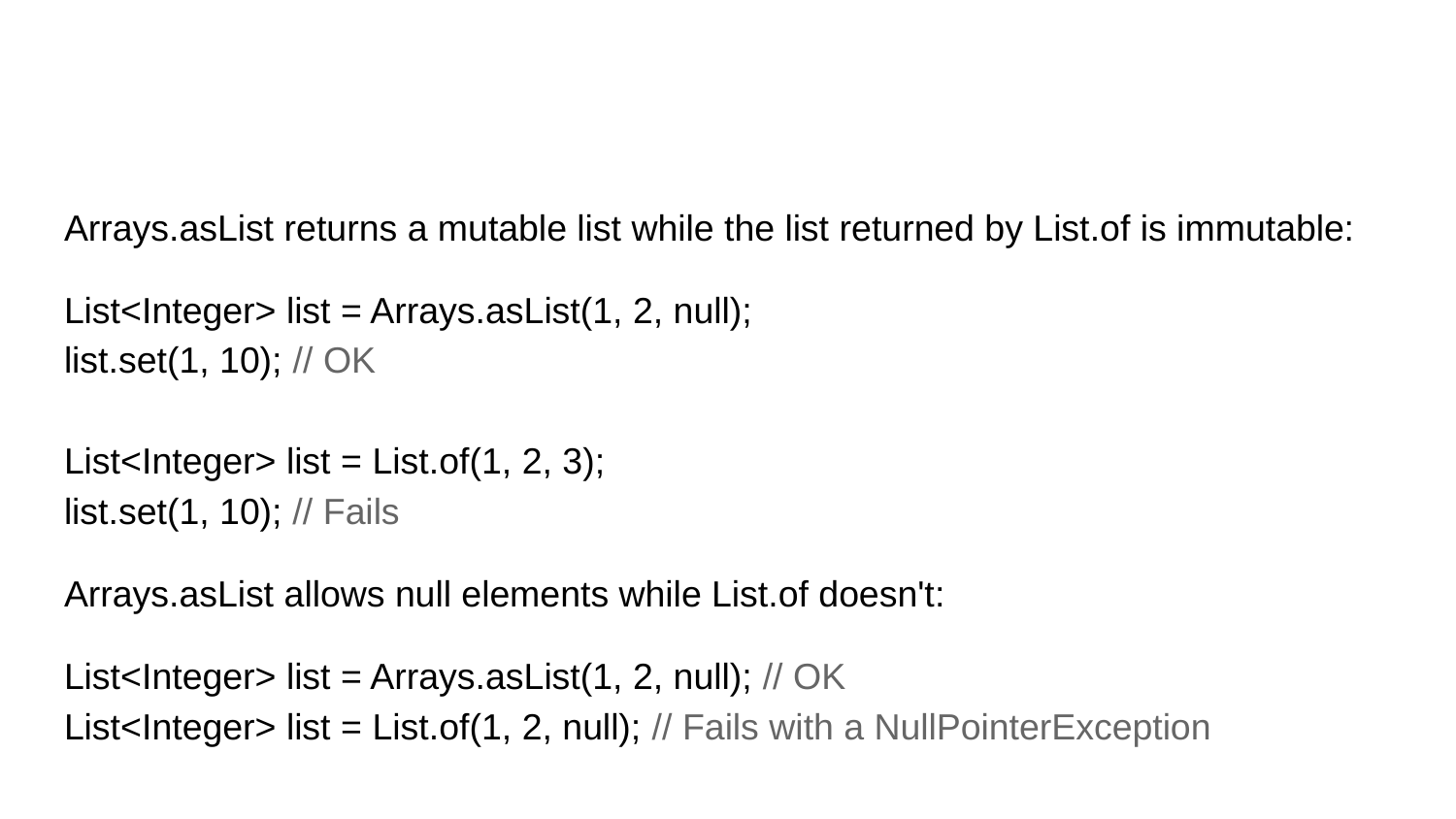

#
Arrays.asList returns a mutable list while the list returned by List.of is immutable:
List<Integer> list = Arrays.asList(1, 2, null);
list.set(1, 10); // OK
List<Integer> list = List.of(1, 2, 3);
list.set(1, 10); // Fails
Arrays.asList allows null elements while List.of doesn't:
List<Integer> list = Arrays.asList(1, 2, null); // OK
List<Integer> list = List.of(1, 2, null); // Fails with a NullPointerException